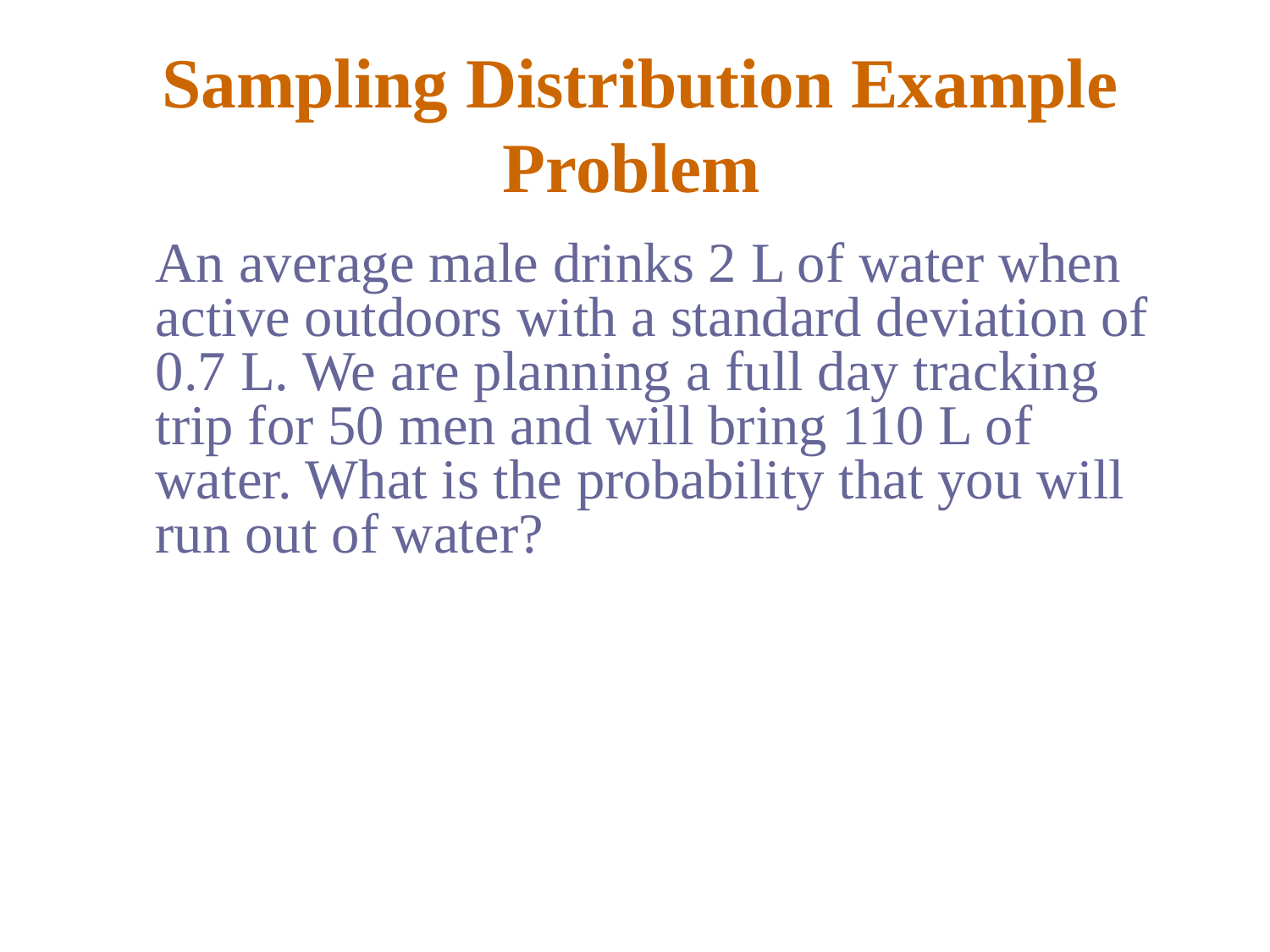

# Sampling Distribution Example Problem
	An average male drinks 2 L of water when active outdoors with a standard deviation of 0.7 L. We are planning a full day tracking trip for 50 men and will bring 110 L of water. What is the probability that you will run out of water?